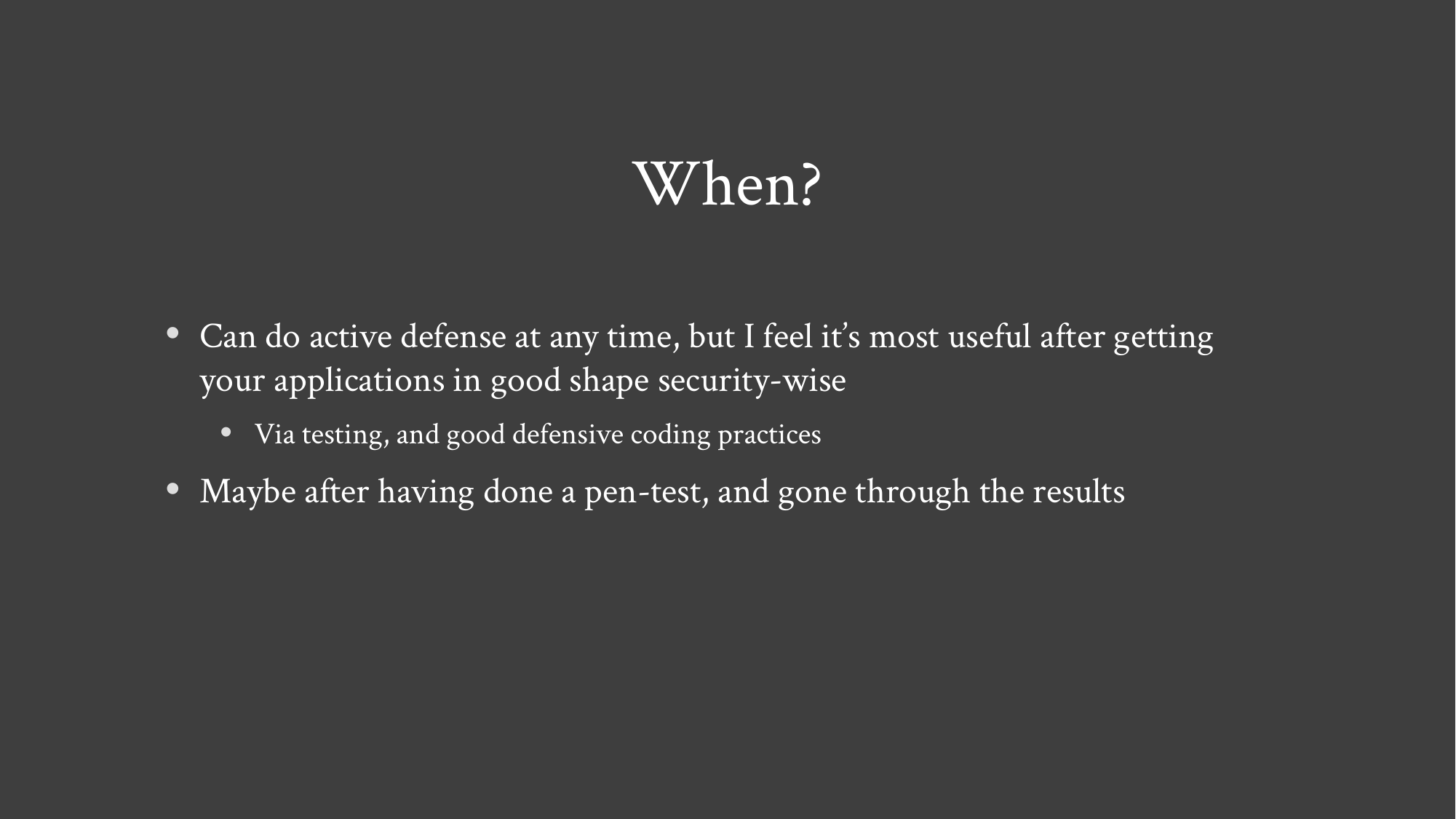

# When?
Can do active defense at any time, but I feel it’s most useful after getting your applications in good shape security-wise
Via testing, and good defensive coding practices
Maybe after having done a pen-test, and gone through the results